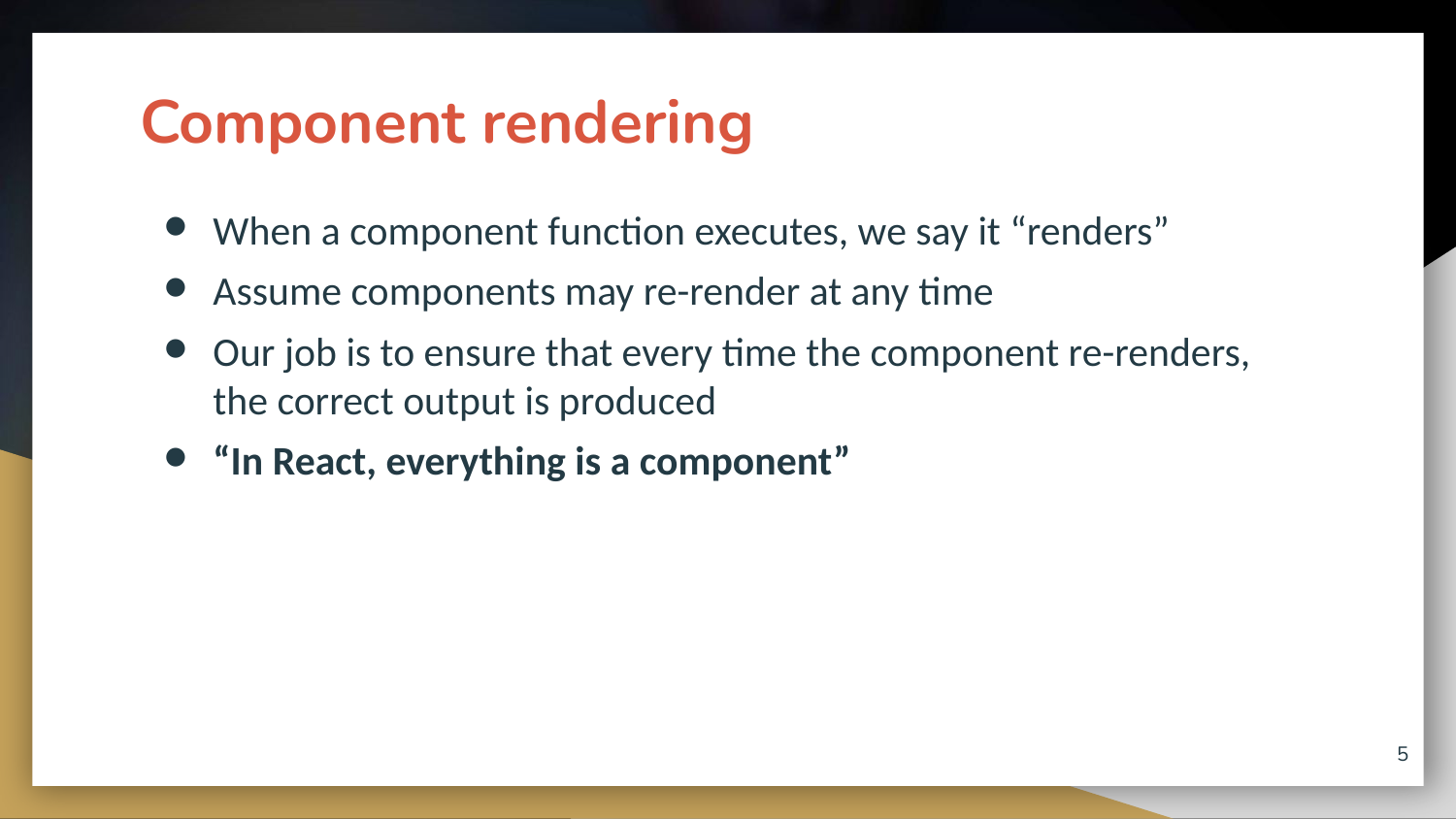

# Component rendering
When a component function executes, we say it “renders”
Assume components may re-render at any time
Our job is to ensure that every time the component re-renders, the correct output is produced
“In React, everything is a component”
5